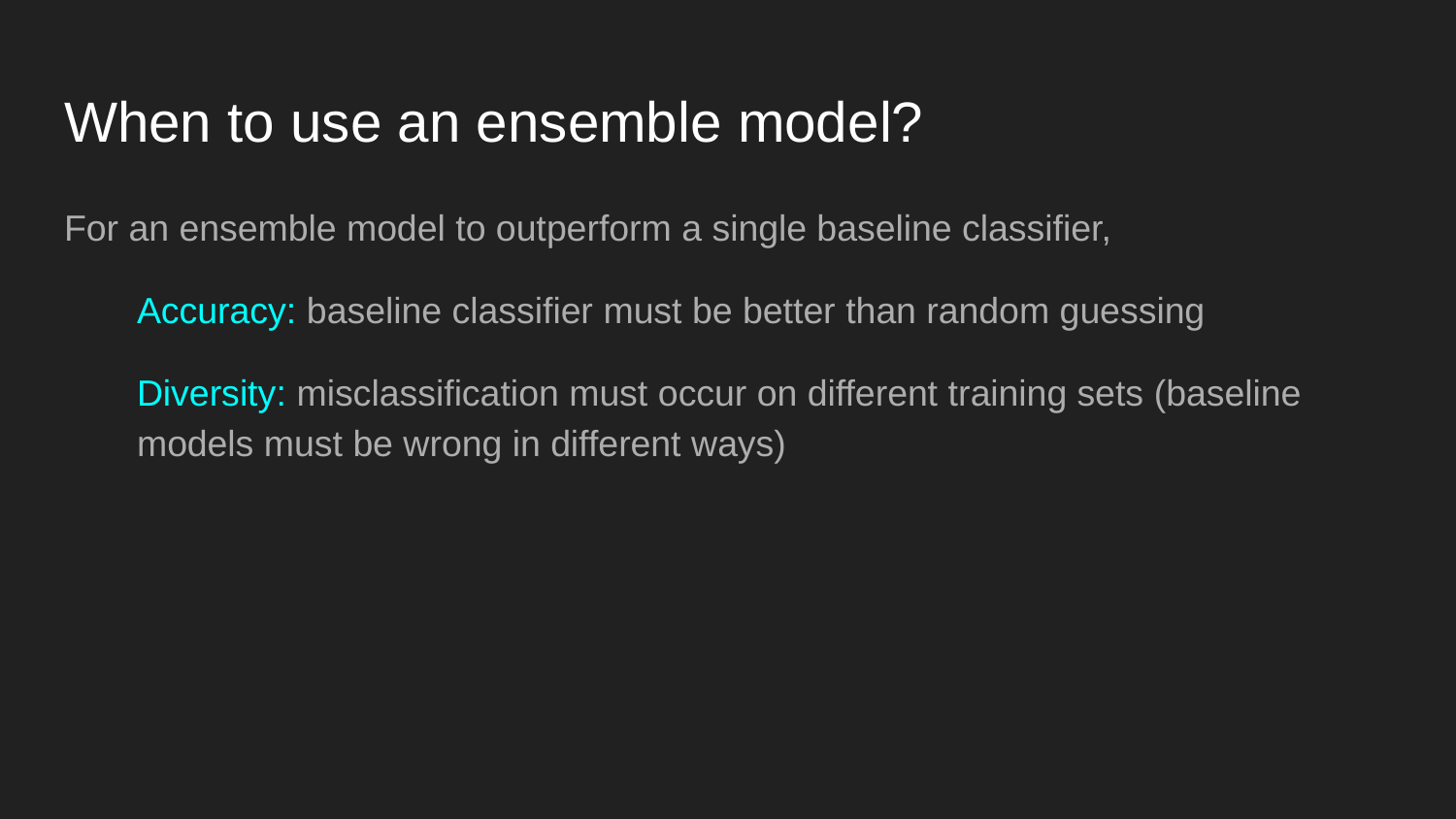

# When to use an ensemble model?
For an ensemble model to outperform a single baseline classifier,
Accuracy: baseline classifier must be better than random guessing
Diversity: misclassification must occur on different training sets (baseline models must be wrong in different ways)